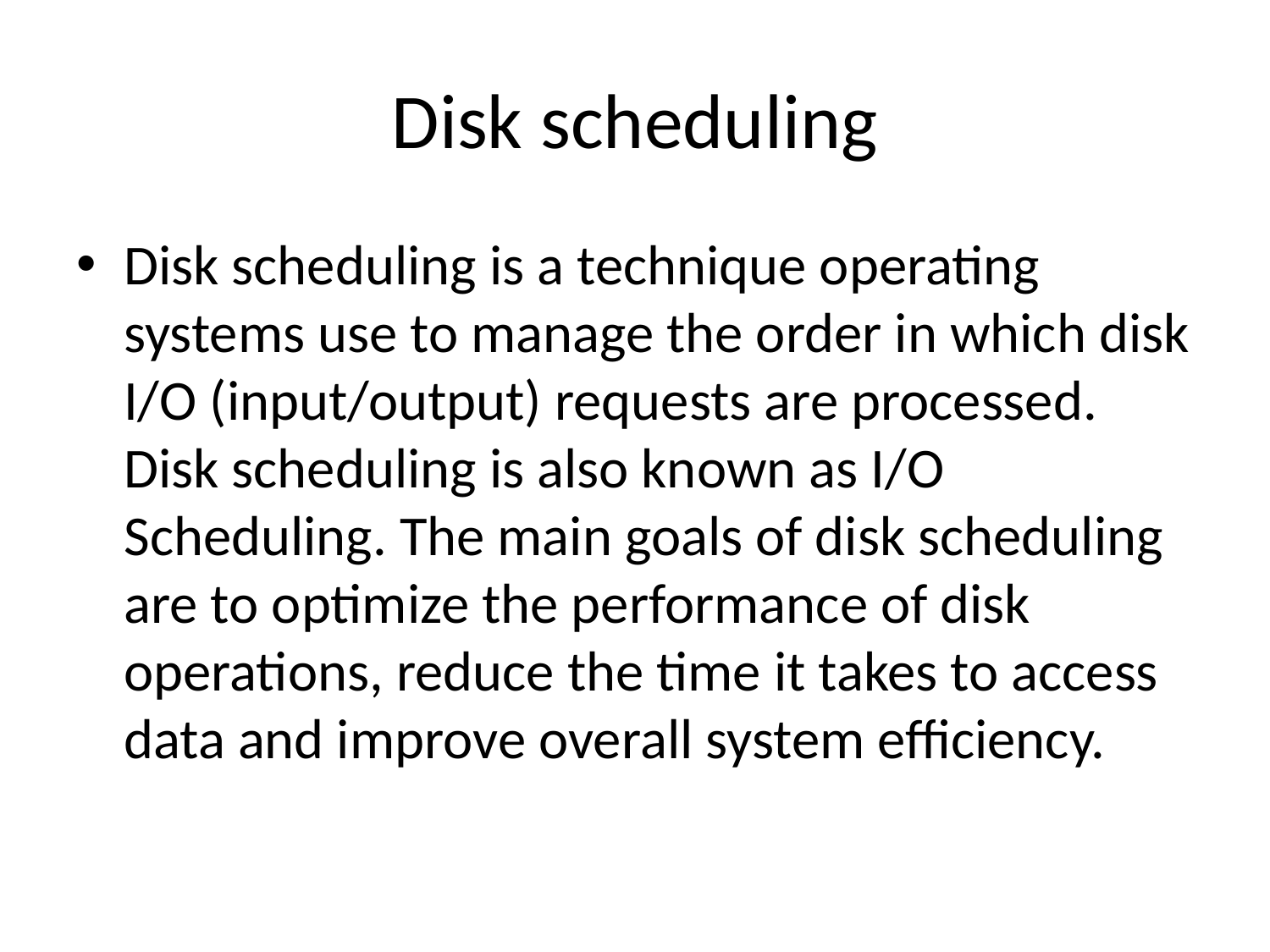

# Disk scheduling
Disk scheduling is a technique operating systems use to manage the order in which disk I/O (input/output) requests are processed. Disk scheduling is also known as I/O Scheduling. The main goals of disk scheduling are to optimize the performance of disk operations, reduce the time it takes to access data and improve overall system efficiency.